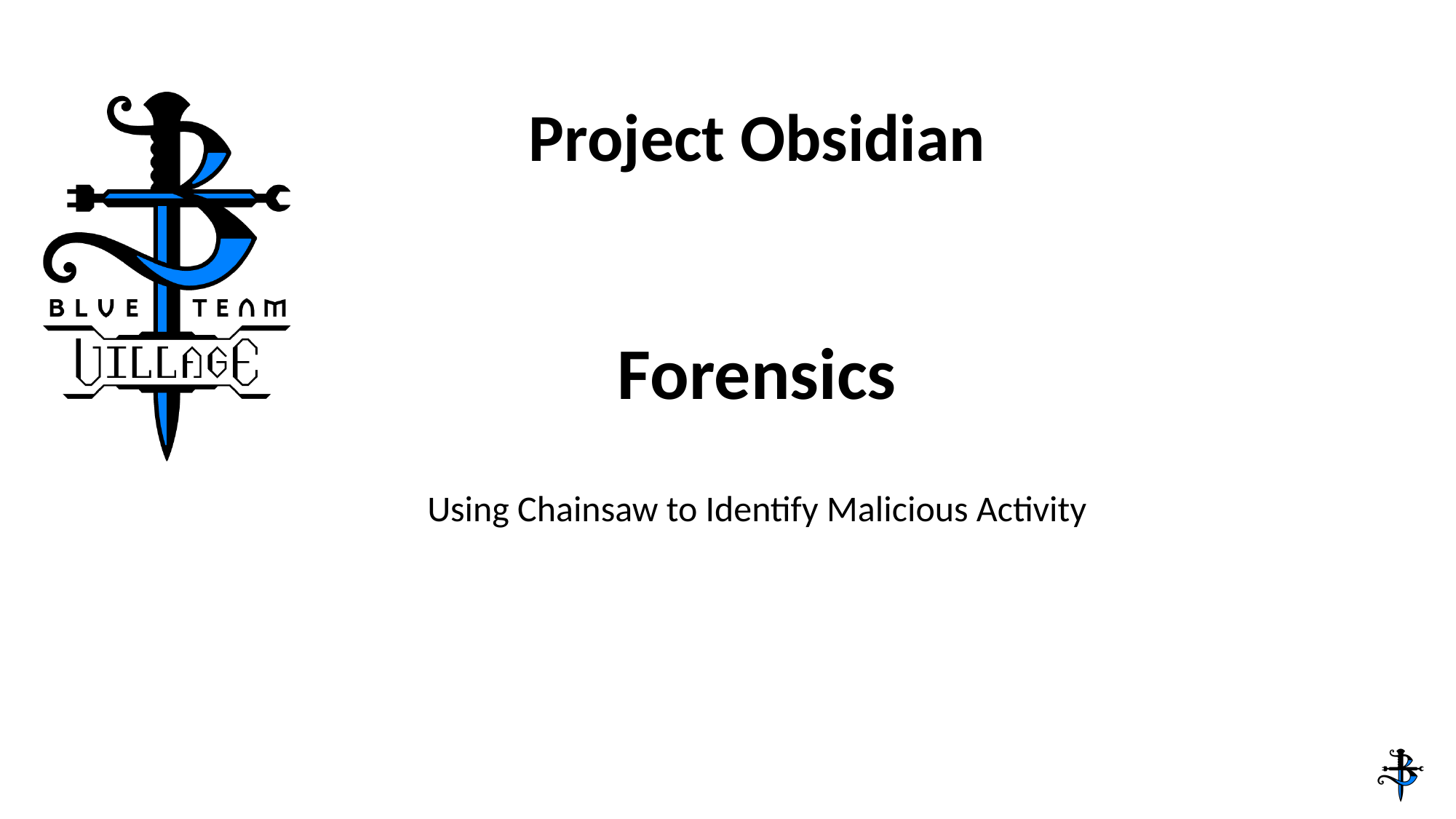

# Forensics
Using Chainsaw to Identify Malicious Activity